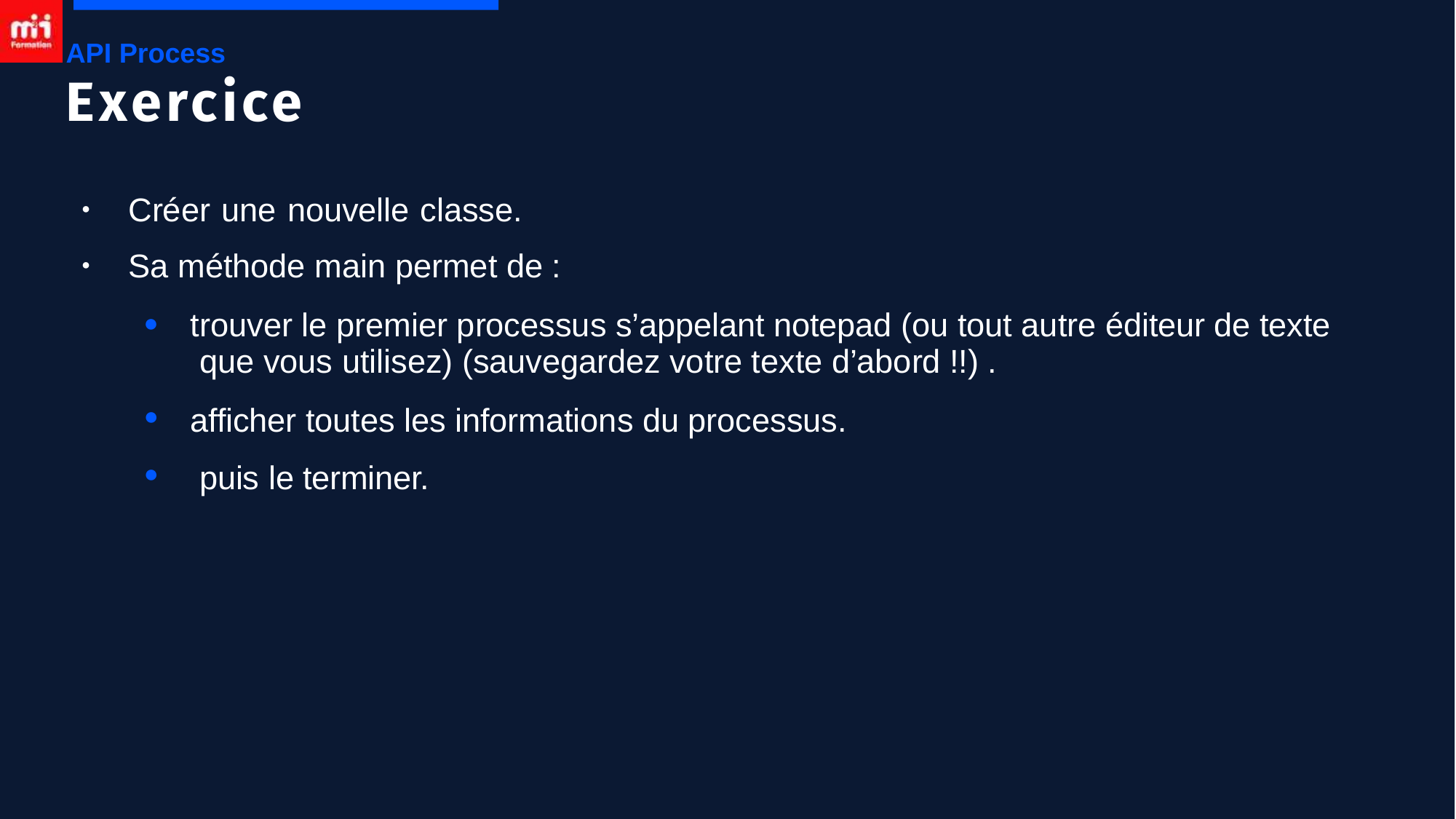

API Process
# Exercice
Créer une nouvelle classe.  Sa méthode main permet de :
●
●
trouver le premier processus s’appelant notepad (ou tout autre éditeur de texte  que vous utilisez) (sauvegardez votre texte d’abord !!) .
afficher toutes les informations du processus.  puis le terminer.
●
●